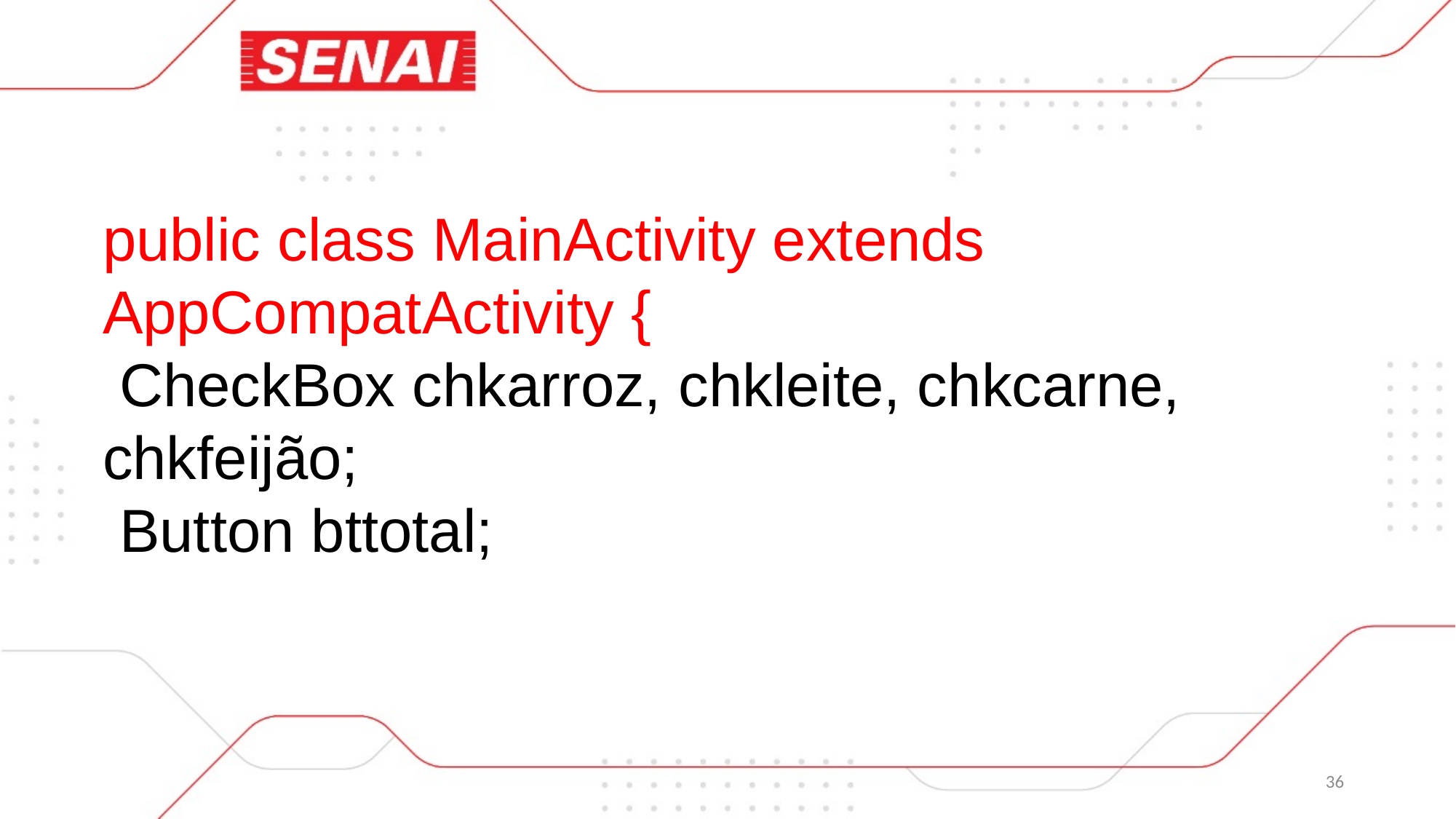

public class MainActivity extends AppCompatActivity {
 CheckBox chkarroz, chkleite, chkcarne, chkfeijão;
 Button bttotal;
36